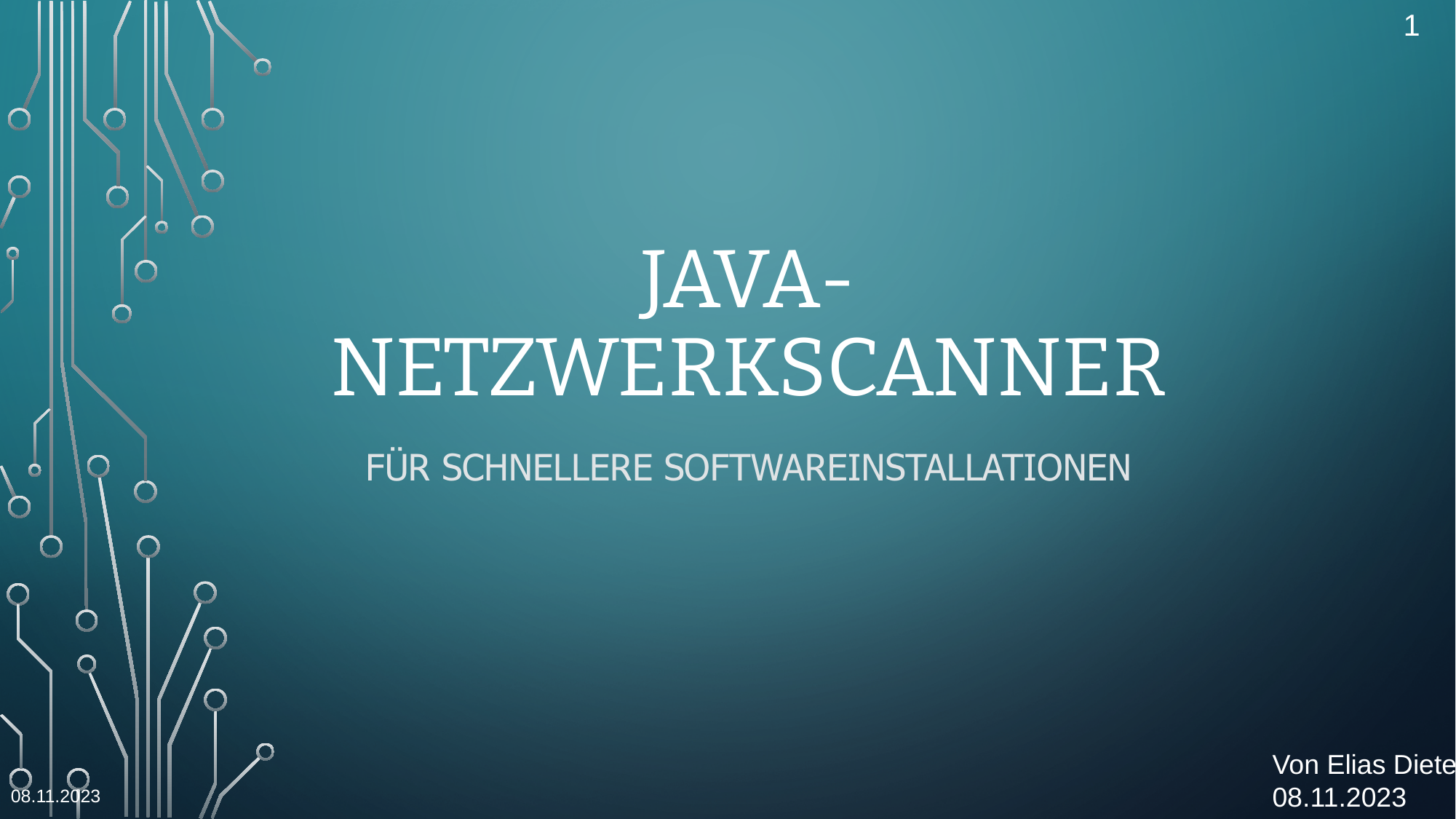

1
# Java-Netzwerkscanner
Für schnellere Softwareinstallationen
Von Elias Dieter
08.11.2023
08.11.2023